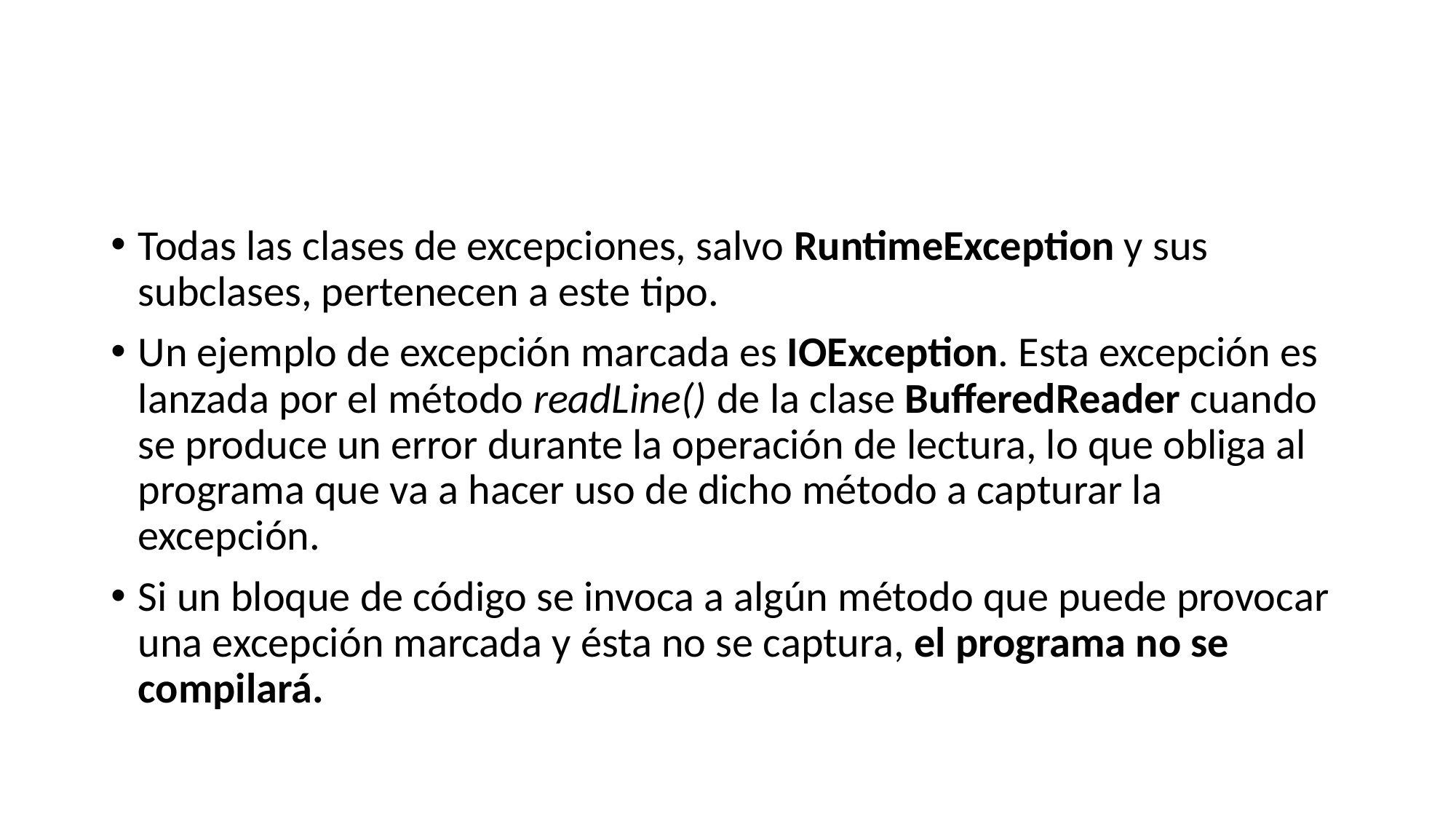

#
Todas las clases de excepciones, salvo RuntimeException y sus subclases, pertenecen a este tipo.
Un ejemplo de excepción marcada es IOException. Esta excepción es lanzada por el método readLine() de la clase BufferedReader cuando se produce un error durante la operación de lectura, lo que obliga al programa que va a hacer uso de dicho método a capturar la excepción.
Si un bloque de código se invoca a algún método que puede provocar una excepción marcada y ésta no se captura, el programa no se compilará.